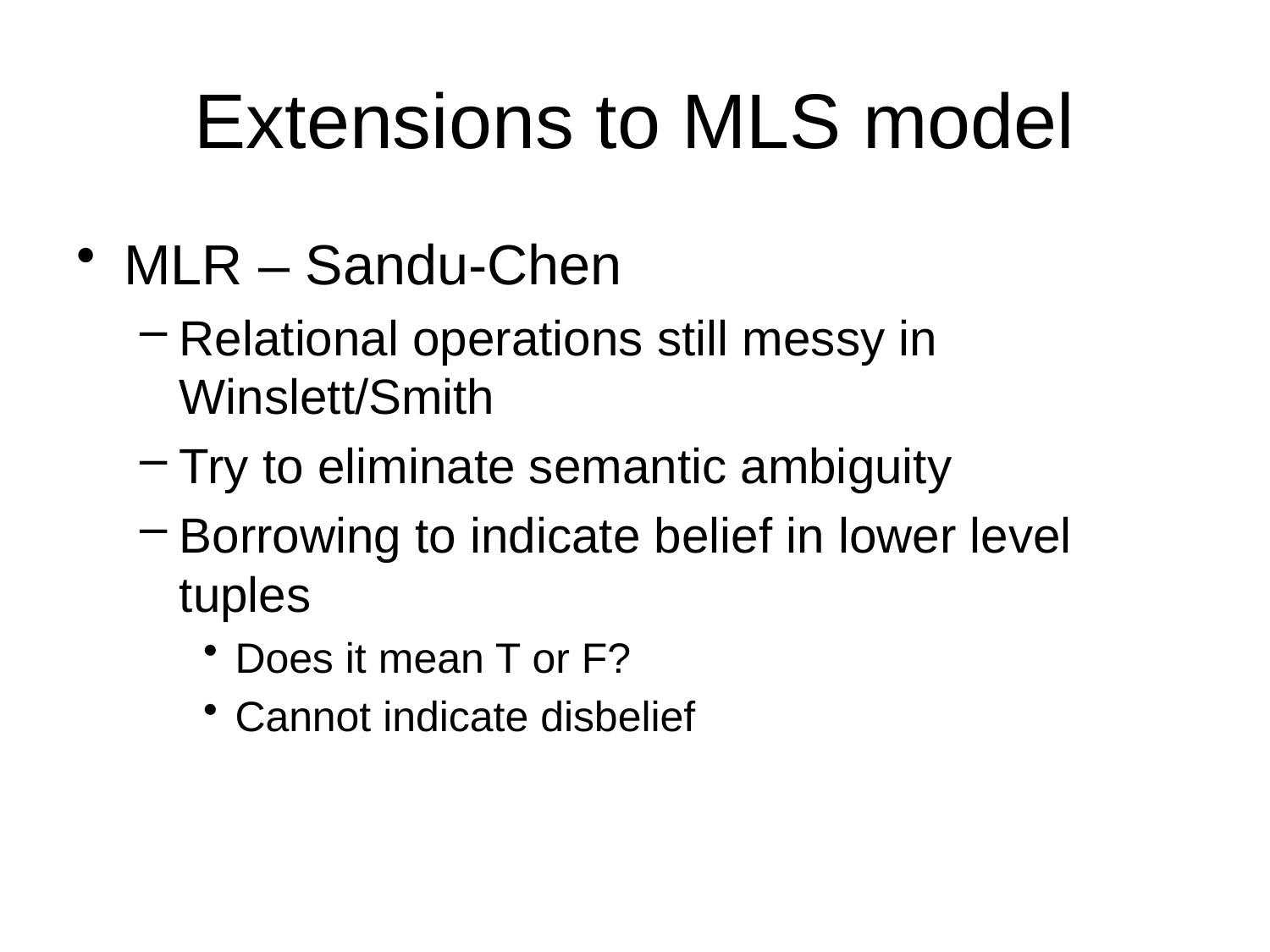

# Extensions to MLS model
MLR – Sandu-Chen
Relational operations still messy in Winslett/Smith
Try to eliminate semantic ambiguity
Borrowing to indicate belief in lower level tuples
Does it mean T or F?
Cannot indicate disbelief